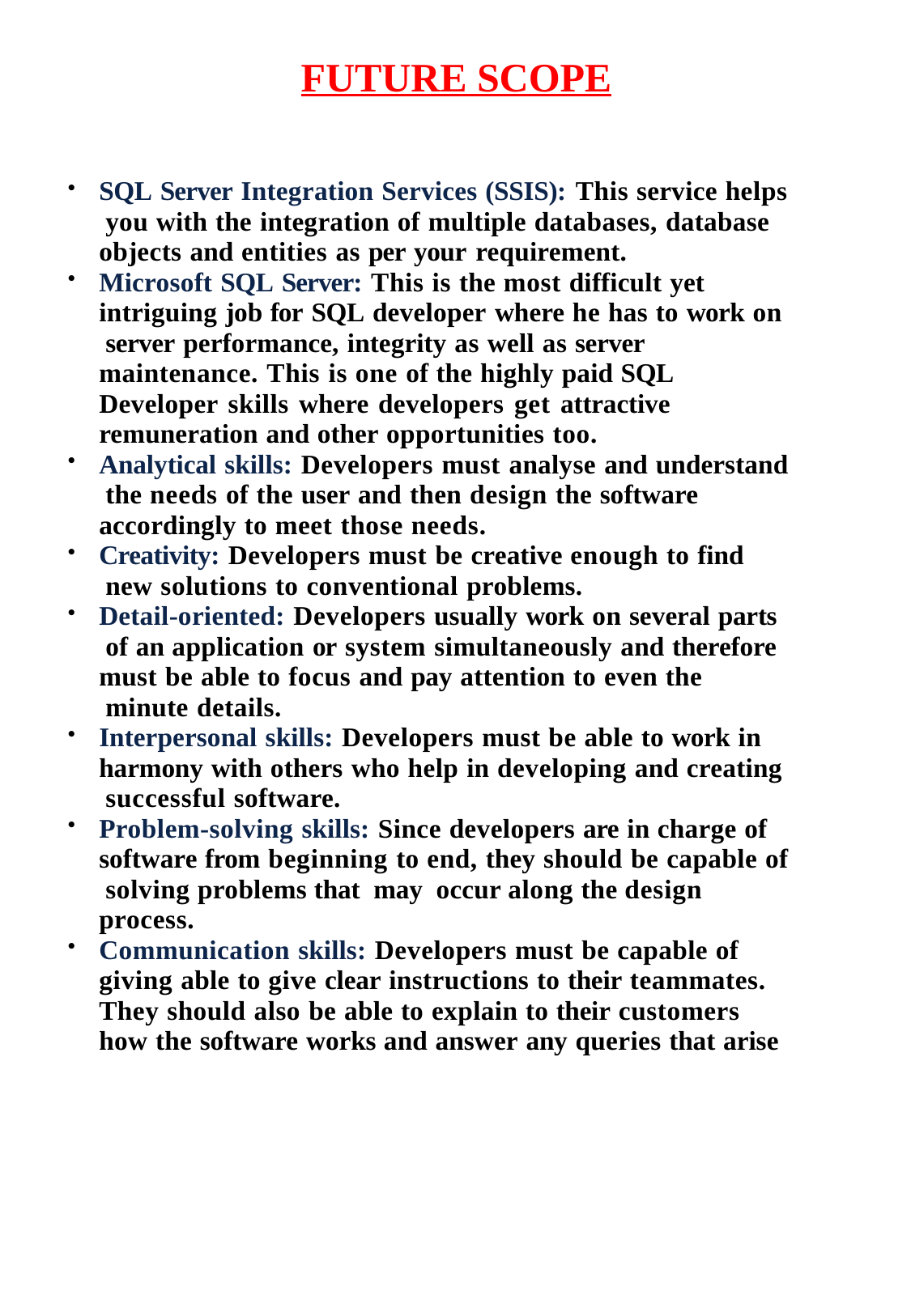

FUTURE SCOPE
SQL Server Integration Services (SSIS): This service helps  you with the integration of multiple databases, database  objects and entities as per your requirement.
Microsoft SQL Server: This is the most difficult yet  intriguing job for SQL developer where he has to work on  server performance, integrity as well as server
maintenance. This is one of the highly paid SQL  Developer skills where developers get attractive  remuneration and other opportunities too.
Analytical skills: Developers must analyse and understand  the needs of the user and then design the software  accordingly to meet those needs.
Creativity: Developers must be creative enough to find  new solutions to conventional problems.
Detail-oriented: Developers usually work on several parts  of an application or system simultaneously and therefore
must be able to focus and pay attention to even the  minute details.
Interpersonal skills: Developers must be able to work in  harmony with others who help in developing and creating  successful software.
Problem-solving skills: Since developers are in charge of  software from beginning to end, they should be capable of  solving problems that may occur along the design  process.
Communication skills: Developers must be capable of  giving able to give clear instructions to their teammates.  They should also be able to explain to their customers  how the software works and answer any queries that arise